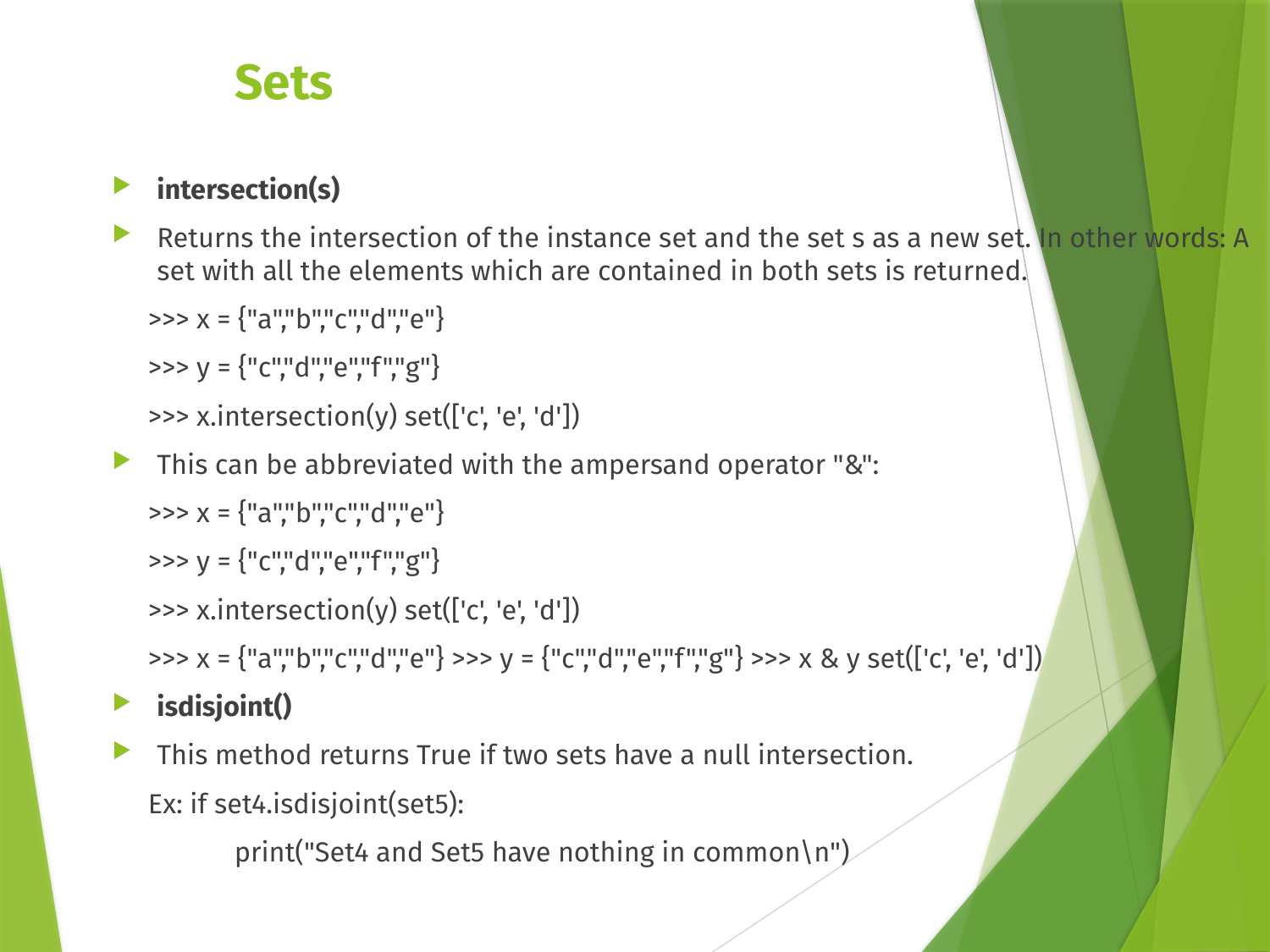

Sets
intersection(s)
Returns the intersection of the instance set and the set s as a new set. In other words: A set with all the elements which are contained in both sets is returned.
     >>> x = {"a","b","c","d","e"}
     >>> y = {"c","d","e","f","g"}
     >>> x.intersection(y) set(['c', 'e', 'd'])
This can be abbreviated with the ampersand operator "&":
     >>> x = {"a","b","c","d","e"}
     >>> y = {"c","d","e","f","g"}
     >>> x.intersection(y) set(['c', 'e', 'd'])
     >>> x = {"a","b","c","d","e"} >>> y = {"c","d","e","f","g"} >>> x & y set(['c', 'e', 'd'])
isdisjoint()
This method returns True if two sets have a null intersection.
     Ex: if set4.isdisjoint(set5):
                 print("Set4 and Set5 have nothing in common\n")